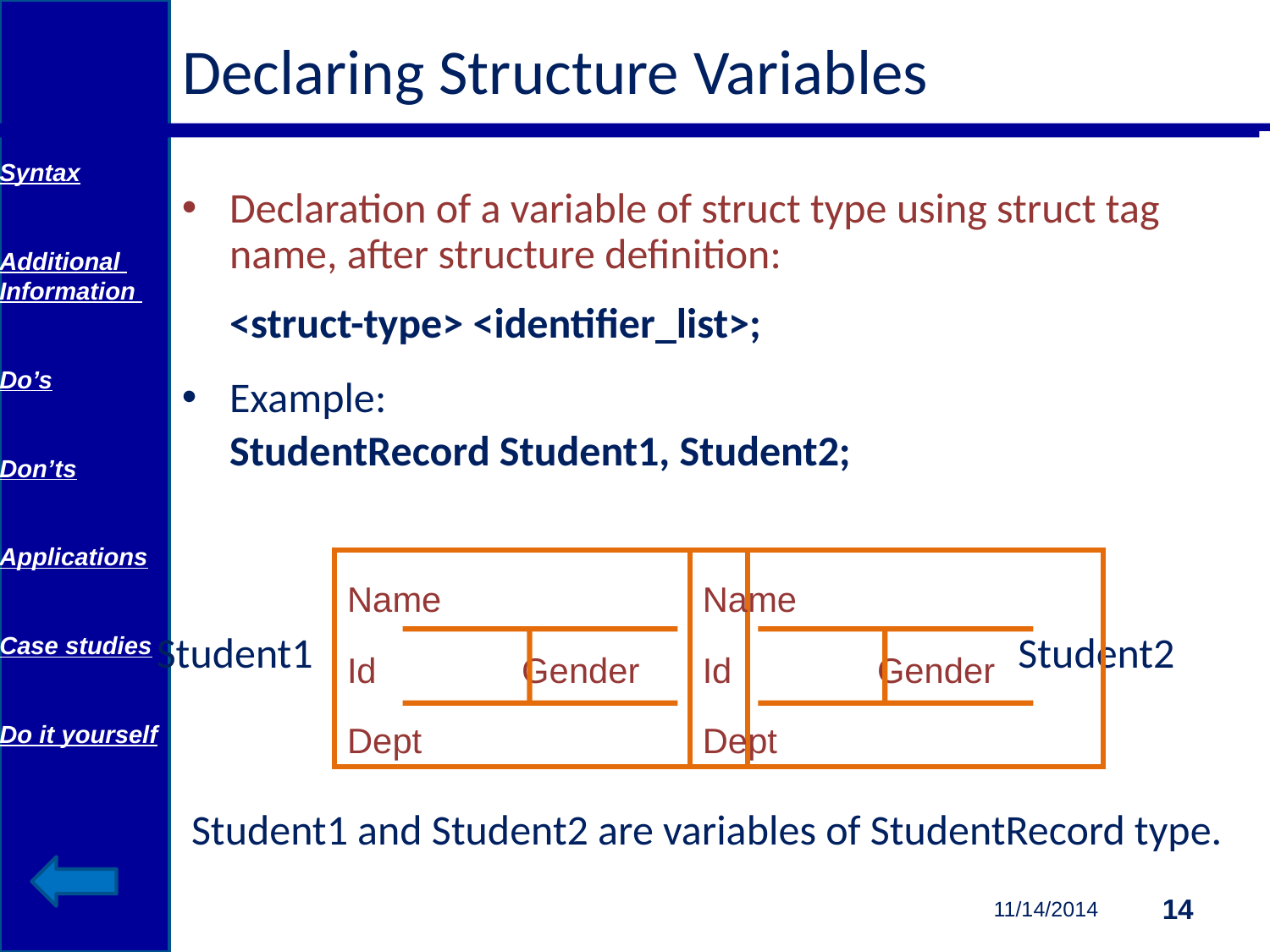

# Declaring Structure Variables
Syntax

Additional Information

Do’s

Don’ts

Applications

Case studies

Do it yourself
Declaration of a variable of struct type using struct tag name, after structure definition:
	<struct-type> <identifier_list>;
Example:
	StudentRecord Student1, Student2;

 Student1 and Student2 are variables of StudentRecord type.
Name
Id		Gender
Dept

Name
Id		Gender
Dept

Student1
Student2

14
11/14/2014